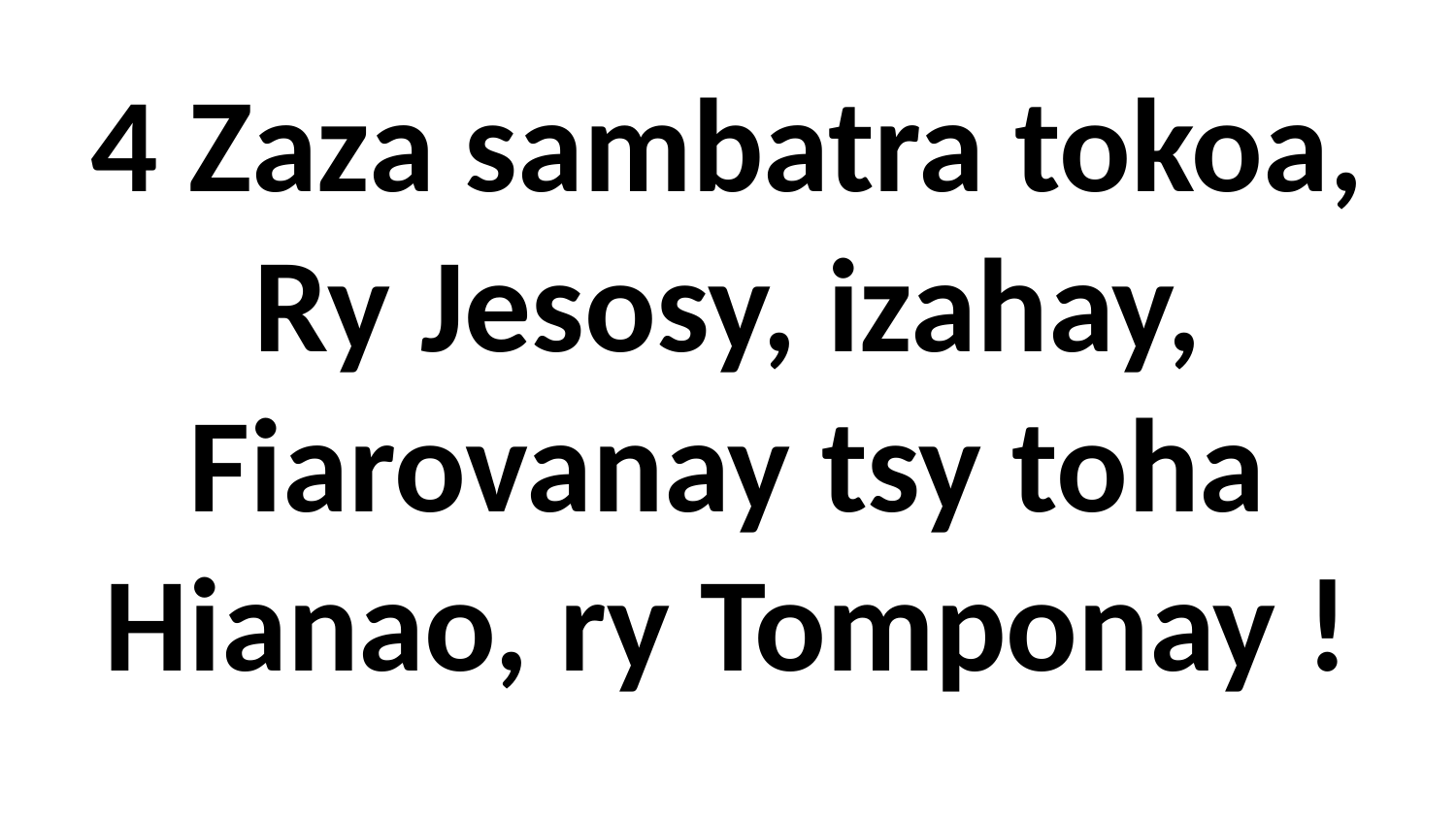

# 4 Zaza sambatra tokoa, Ry Jesosy, izahay, Fiarovanay tsy toha Hianao, ry Tomponay !